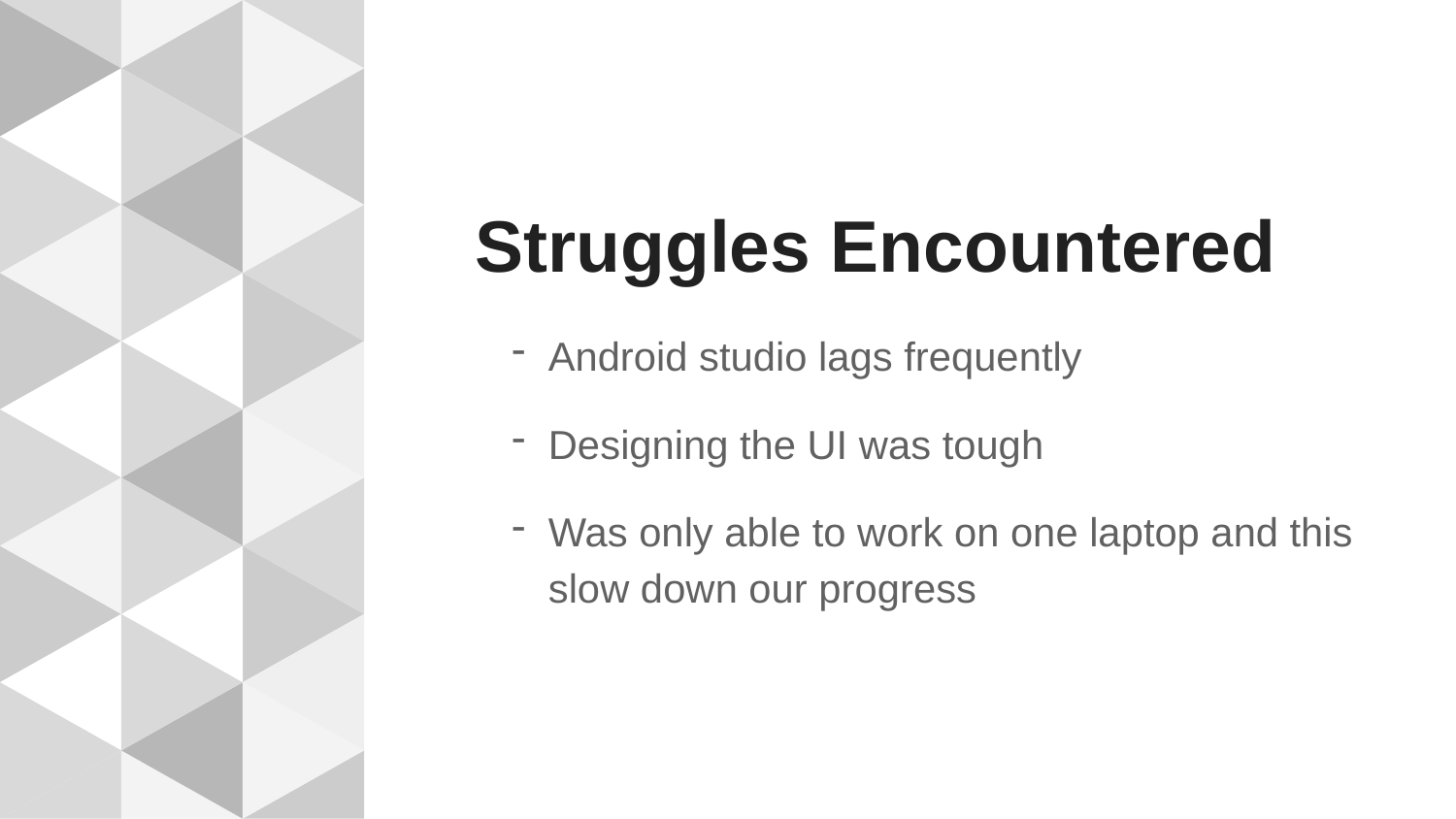

# Struggles Encountered
Android studio lags frequently
Designing the UI was tough
Was only able to work on one laptop and this slow down our progress